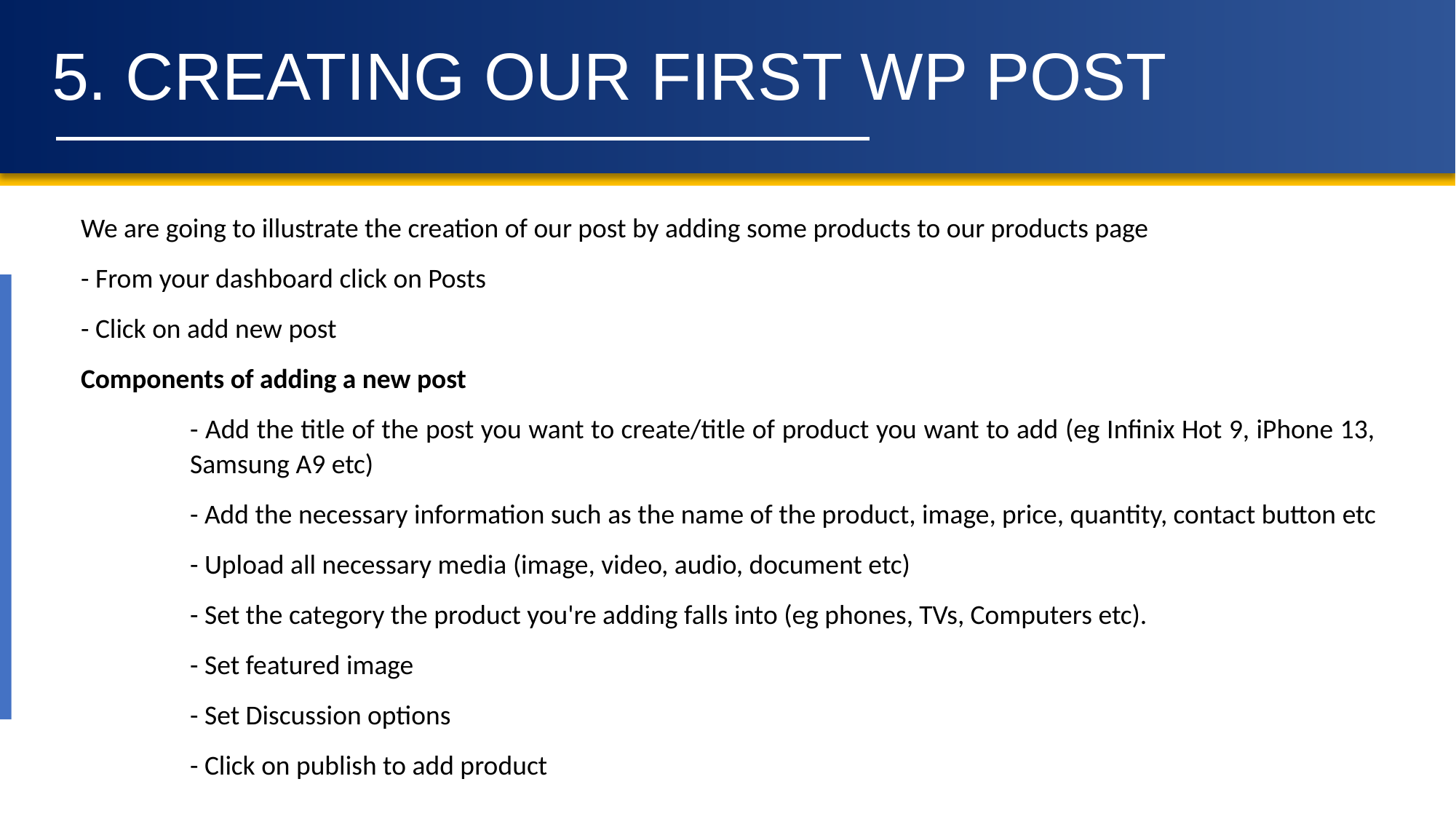

# 5. CREATING OUR FIRST WP POST

We are going to illustrate the creation of our post by adding some products to our products page
- From your dashboard click on Posts
- Click on add new post
Components of adding a new post
	- Add the title of the post you want to create/title of product you want to add (eg Infinix Hot 9, iPhone 13, 		Samsung A9 etc)
	- Add the necessary information such as the name of the product, image, price, quantity, contact button etc
	- Upload all necessary media (image, video, audio, document etc)
	- Set the category the product you're adding falls into (eg phones, TVs, Computers etc).
	- Set featured image
	- Set Discussion options
	- Click on publish to add product